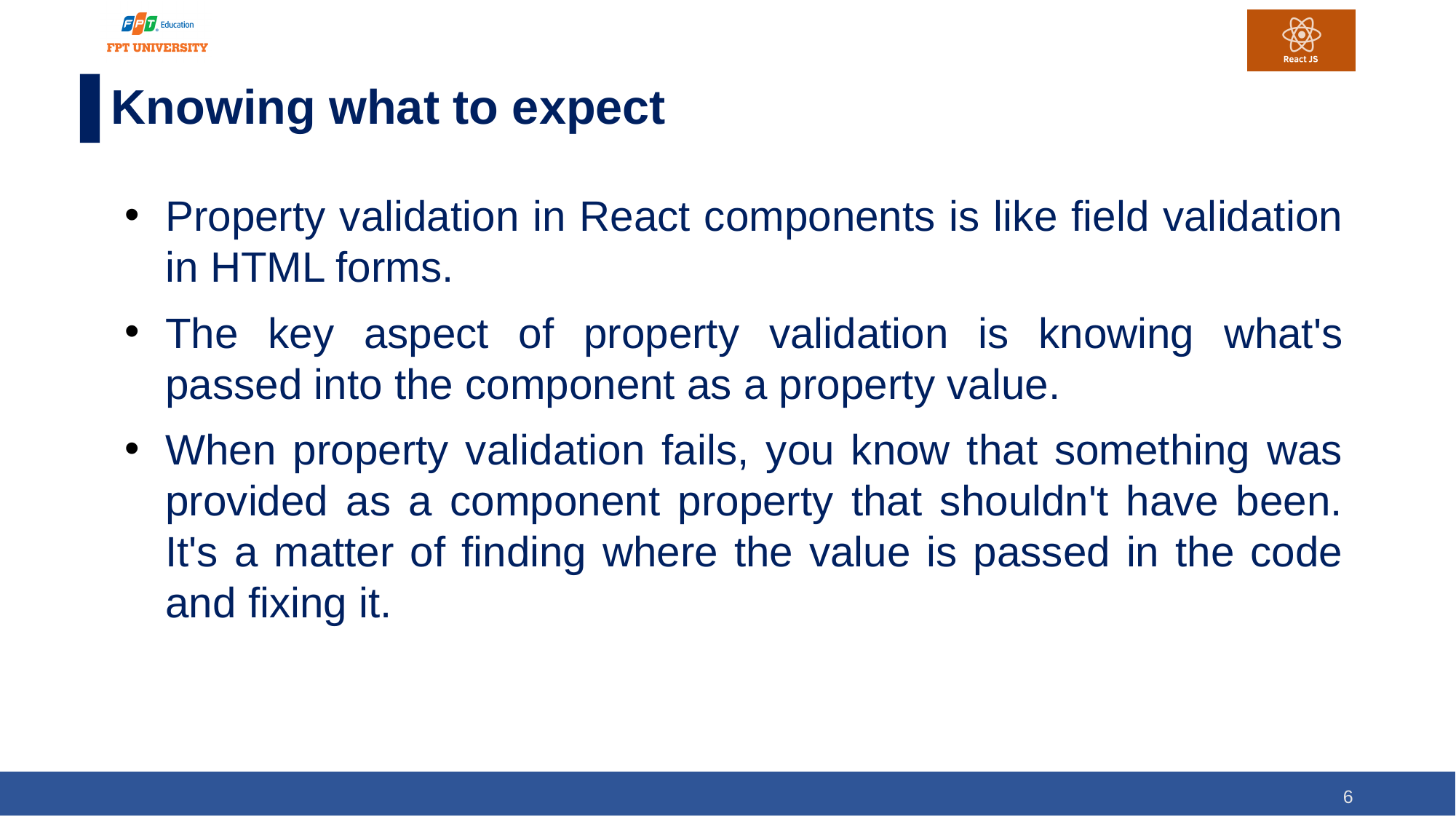

# Knowing what to expect
Property validation in React components is like field validation in HTML forms.
The key aspect of property validation is knowing what's passed into the component as a property value.
When property validation fails, you know that something was provided as a component property that shouldn't have been. It's a matter of finding where the value is passed in the code and fixing it.
6